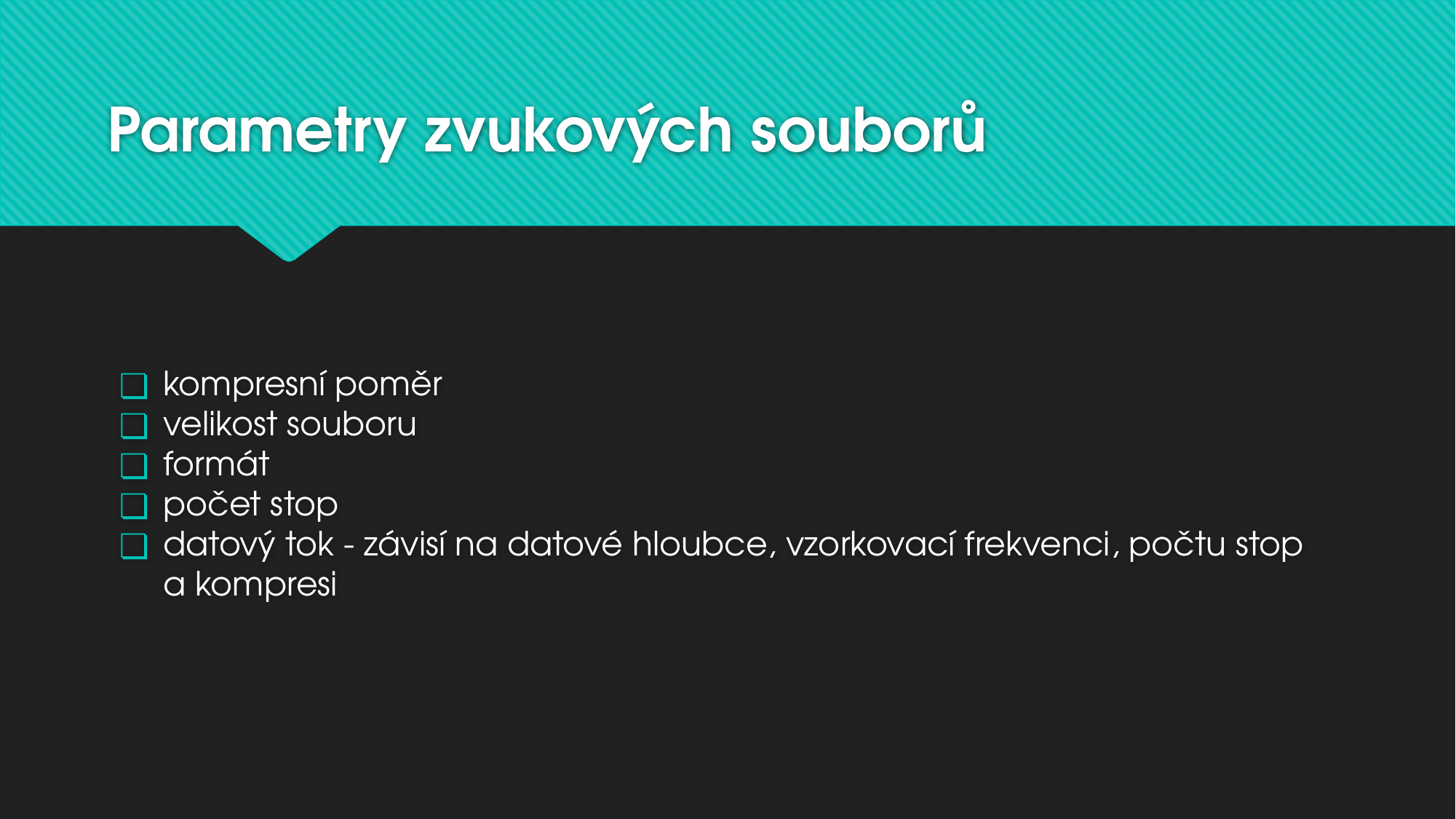

# Parametry zvukových souborů
kompresní poměr
velikost souboru
formát
počet stop
datový tok - závisí na datové hloubce, vzorkovací frekvenci, počtu stop a kompresi